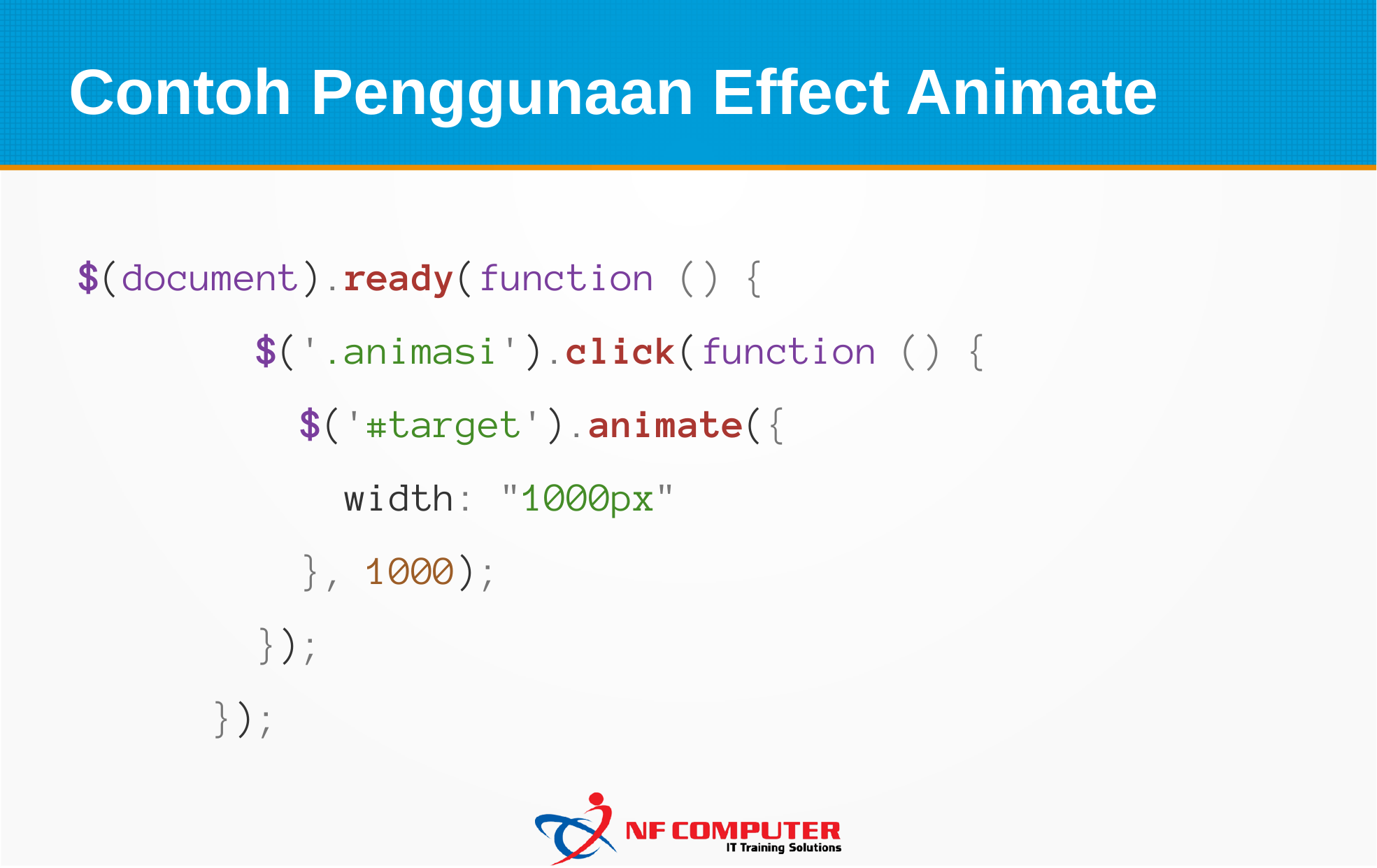

Contoh Penggunaan Effect Animate
$(document).ready(function () {
        $('.animasi').click(function () {
          $('#target').animate({
            width: "1000px"
          }, 1000);
        });
      });